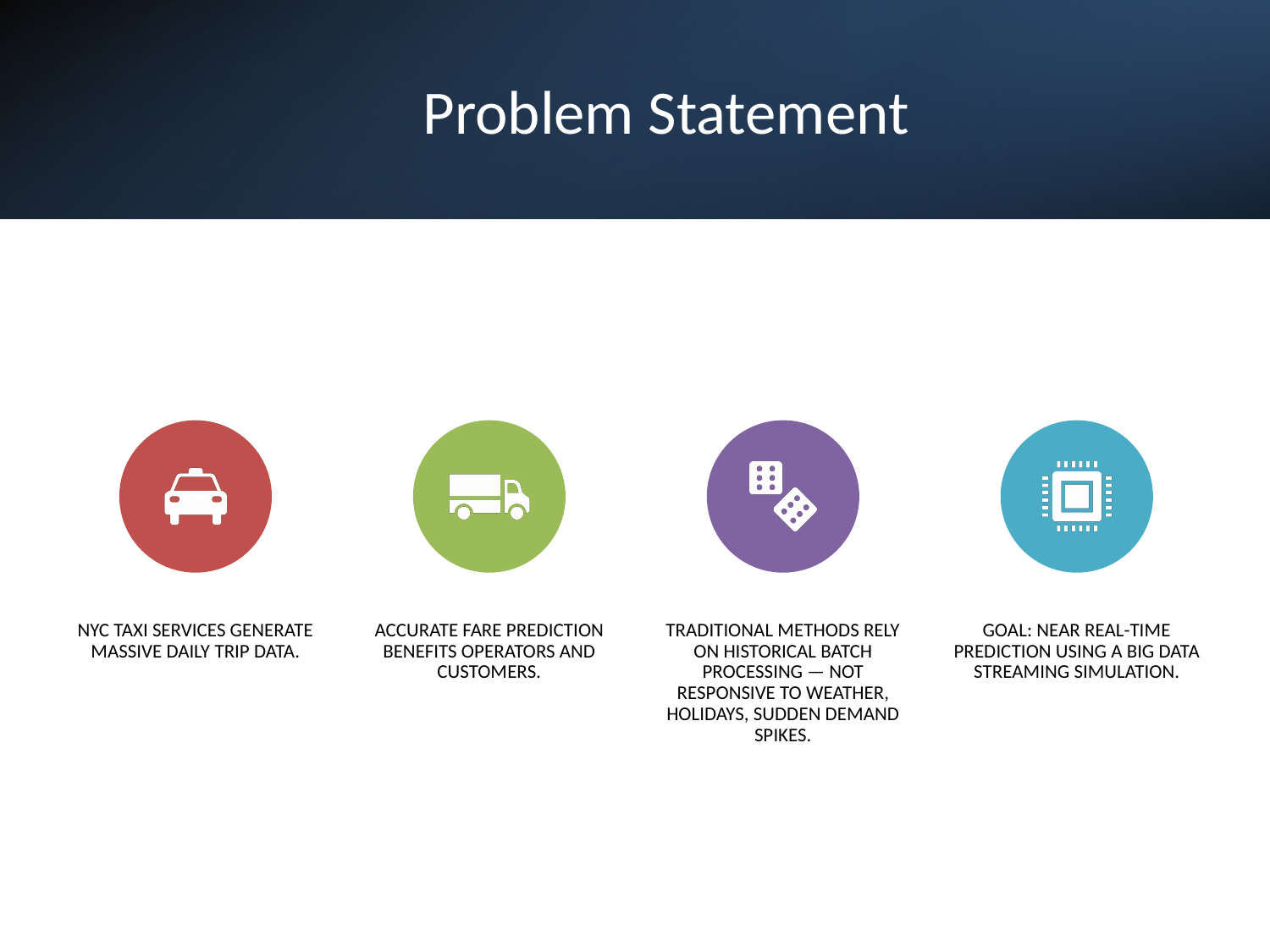

# Problem Statement
NYC taxi services generate massive daily trip data.
Accurate fare prediction benefits operators and customers.
Traditional methods rely on historical batch processing — not responsive to weather, holidays, sudden demand spikes.
Goal: Near real-time prediction using a big data streaming simulation.